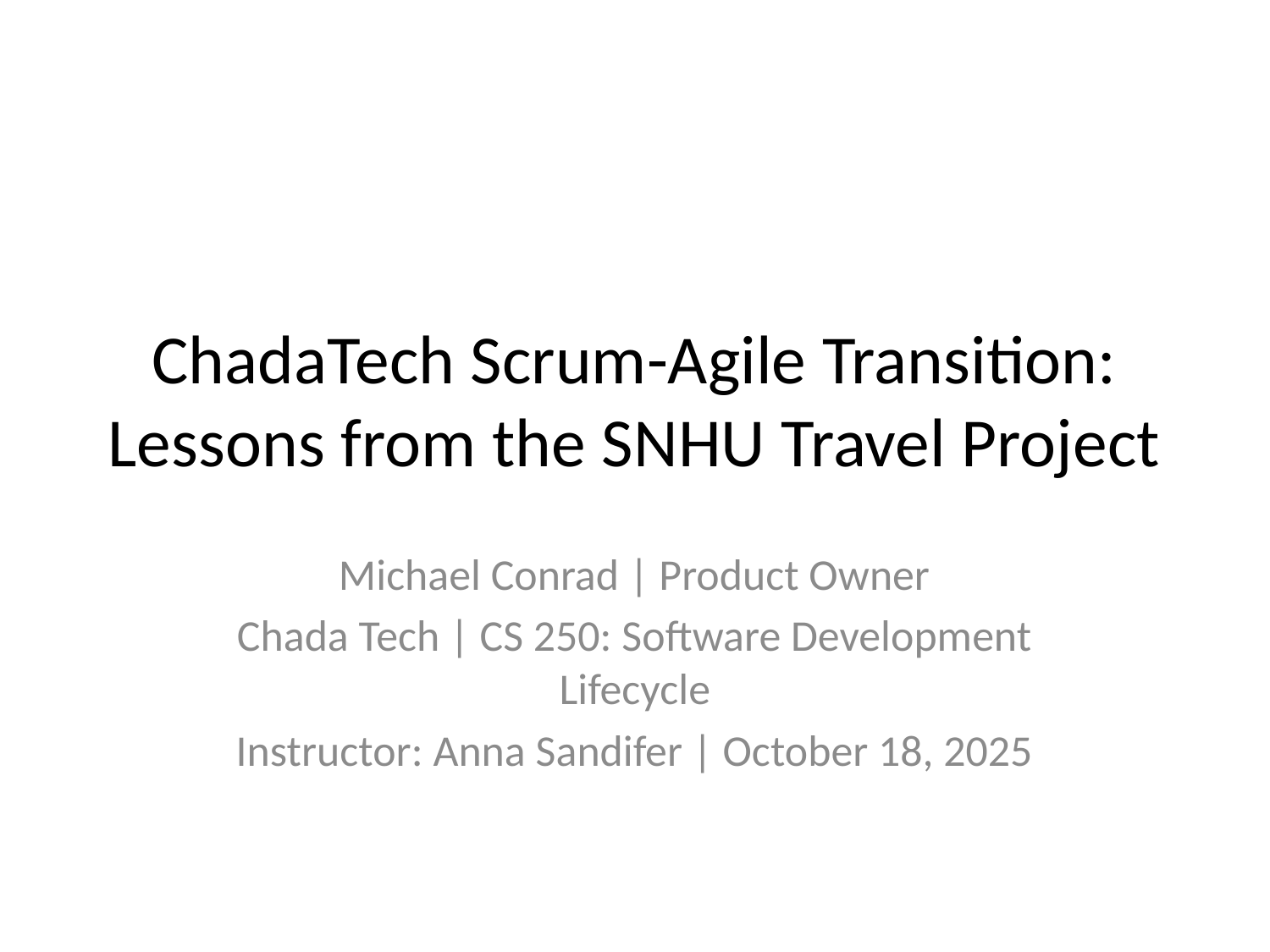

# ChadaTech Scrum-Agile Transition: Lessons from the SNHU Travel Project
Michael Conrad | Product Owner
Chada Tech | CS 250: Software Development Lifecycle
Instructor: Anna Sandifer | October 18, 2025